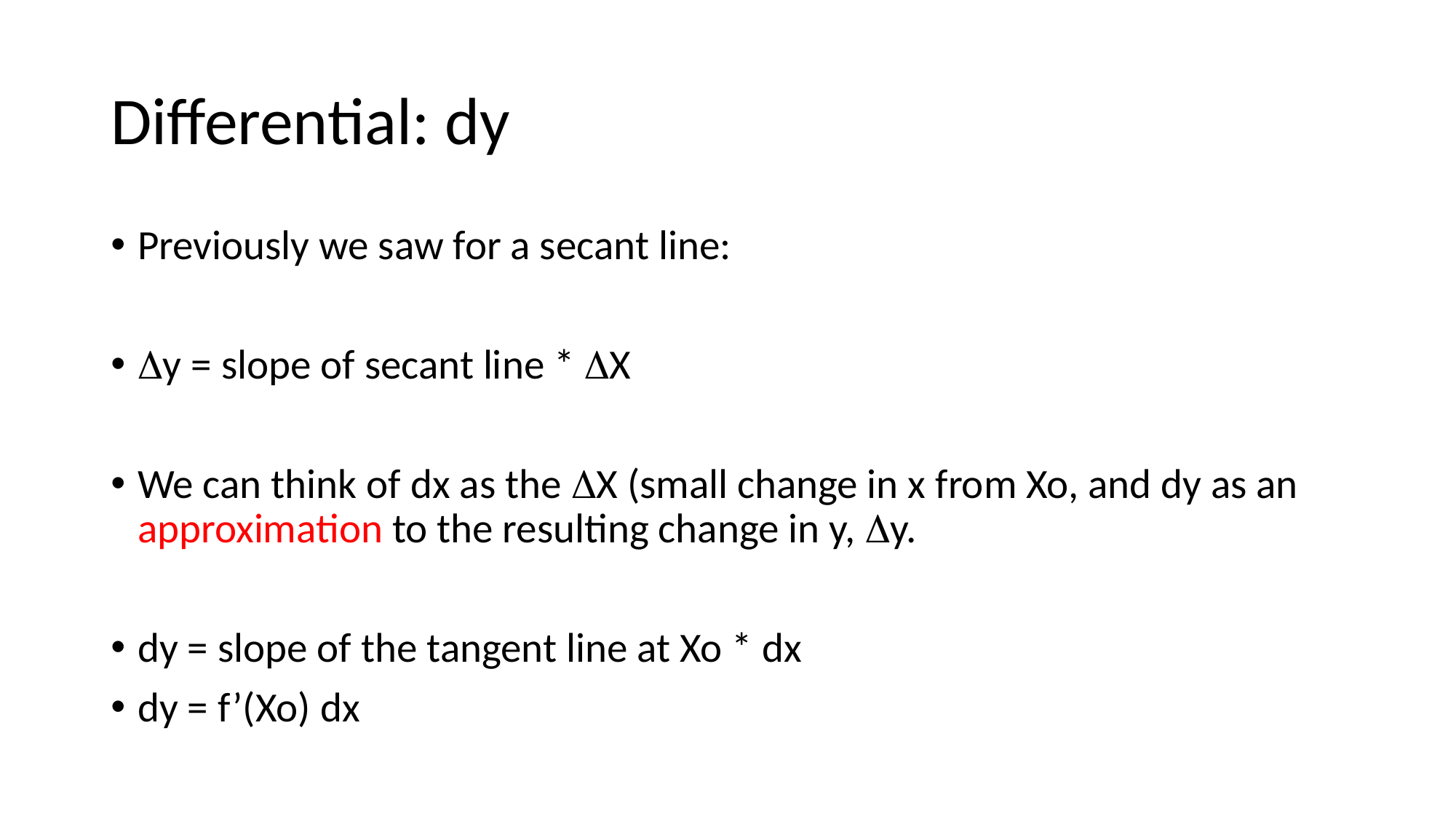

# Differential: dy
Previously we saw for a secant line:

Δy = slope of secant line * ΔX

We can think of dx as the ΔX (small change in x from Xo, and dy as an approximation to the resulting change in y, Δy.

dy = slope of the tangent line at Xo * dx
dy = f’(Xo) dx